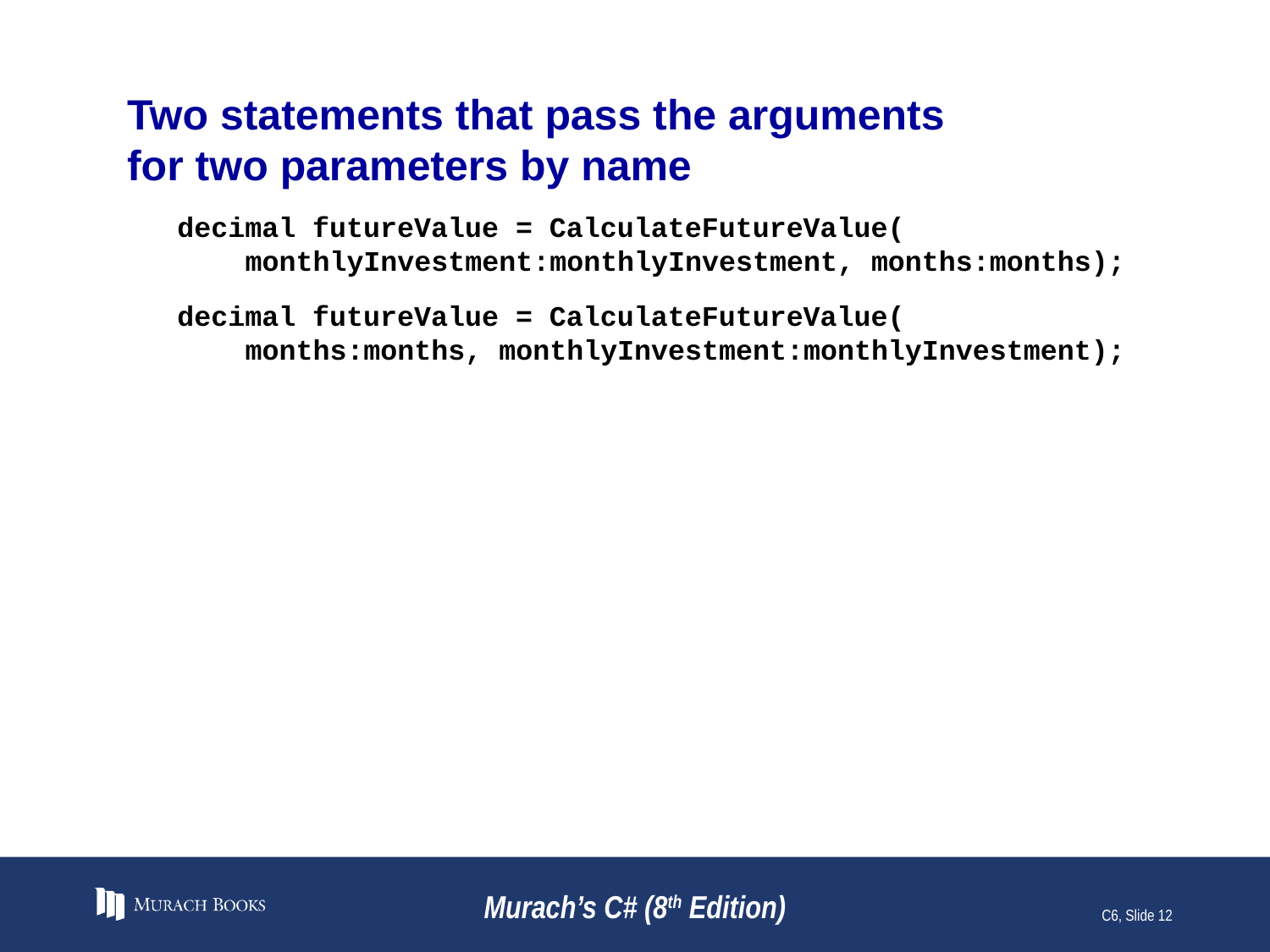

# Two statements that pass the arguments for two parameters by name
decimal futureValue = CalculateFutureValue(
    monthlyInvestment:monthlyInvestment, months:months);
decimal futureValue = CalculateFutureValue(
    months:months, monthlyInvestment:monthlyInvestment);

Murach’s C# (8th Edition)

C6, Slide 12